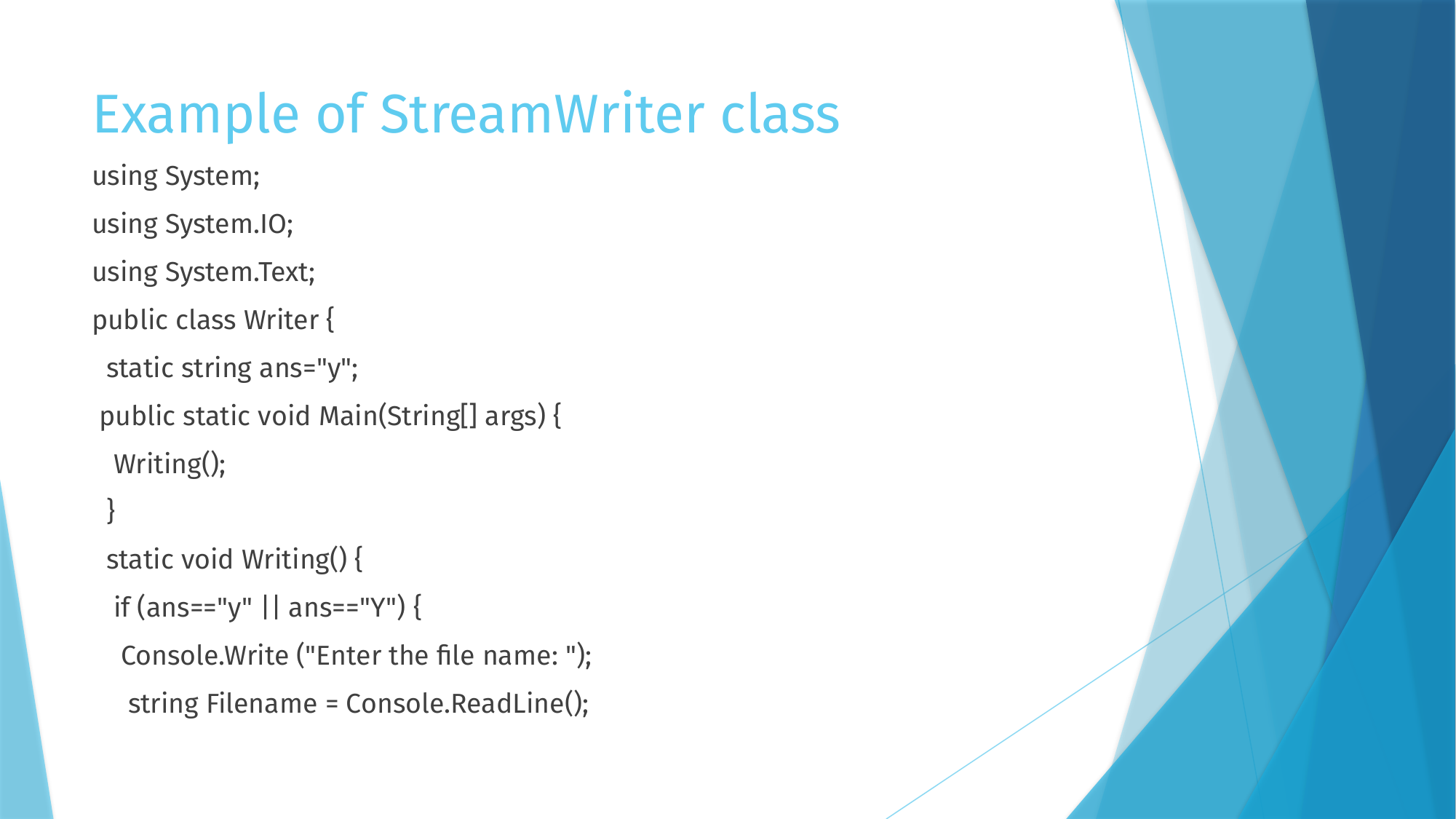

# Example of StreamWriter class
using System;
using System.IO;
using System.Text;
public class Writer {
  static string ans="y";
 public static void Main(String[] args) {
   Writing();
  }
  static void Writing() {
   if (ans=="y" || ans=="Y") {
    Console.Write ("Enter the file name: ");
     string Filename = Console.ReadLine();